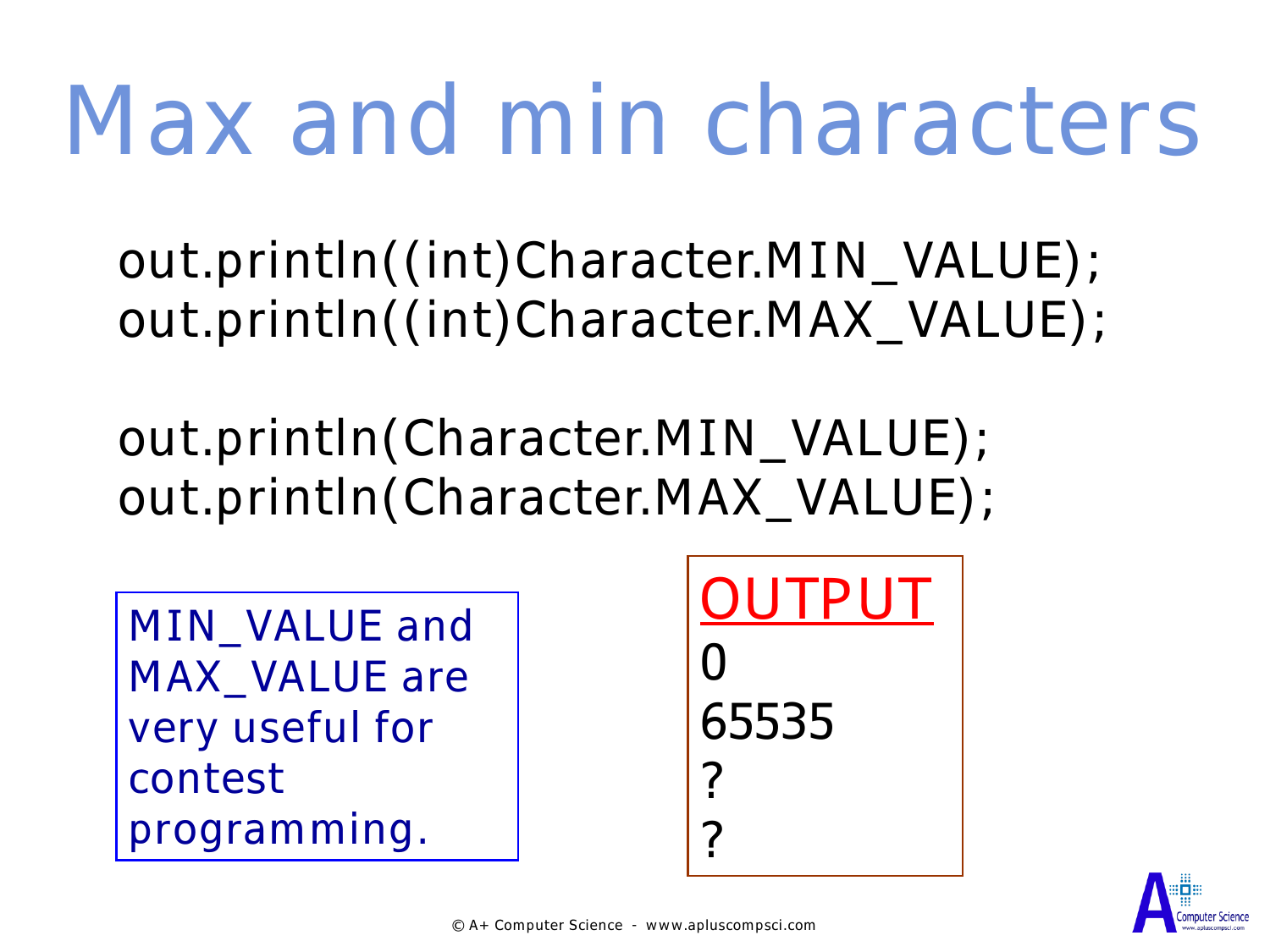

Max and min characters
out.println((int)Character.MIN_VALUE);
out.println((int)Character.MAX_VALUE);

out.println(Character.MIN_VALUE);
out.println(Character.MAX_VALUE);
OUTPUT
0
65535
?
?
MIN_VALUE and MAX_VALUE are very useful for contest programming.

© A+ Computer Science  -  www.apluscompsci.com